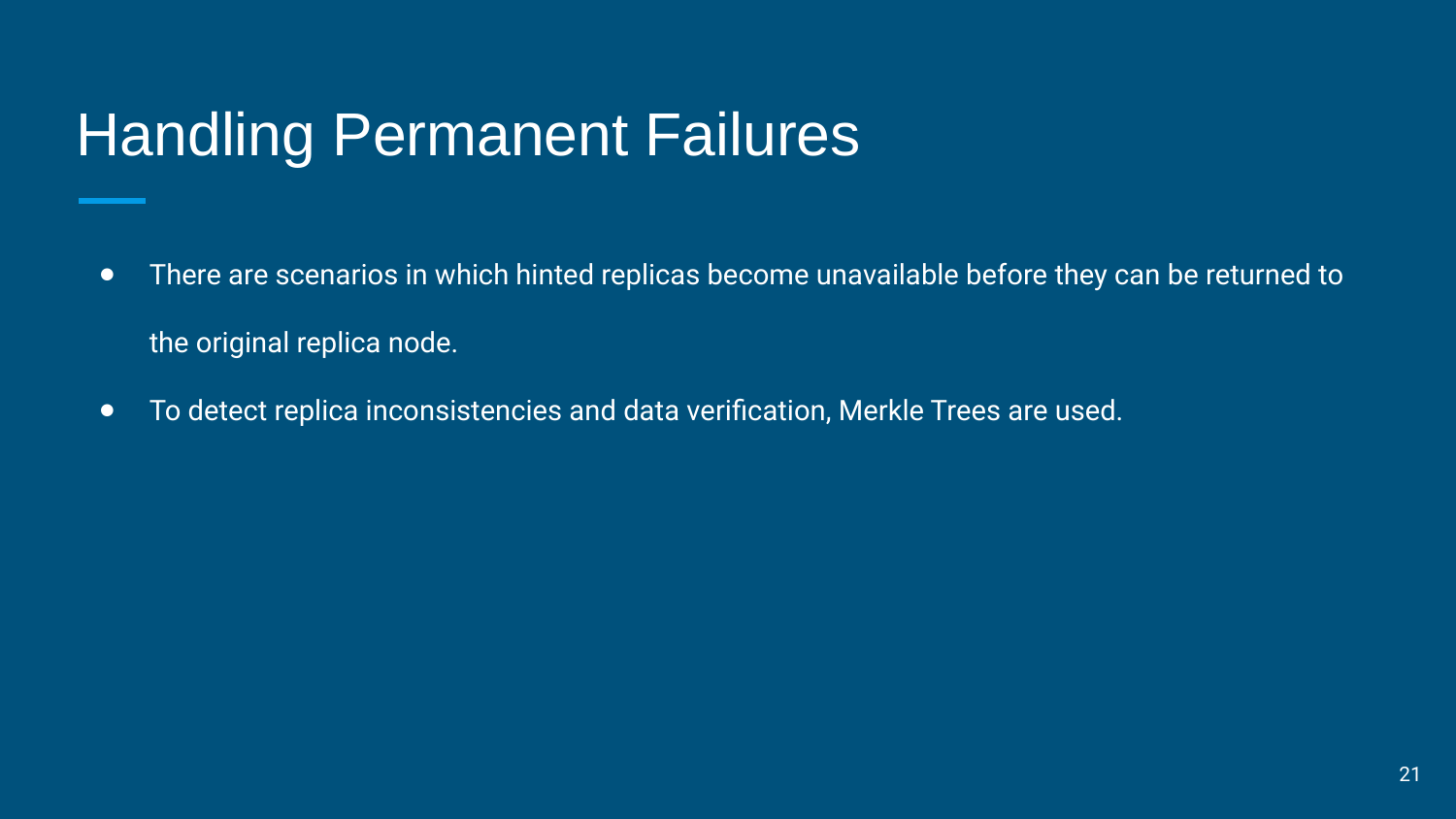

# Handling Permanent Failures
There are scenarios in which hinted replicas become unavailable before they can be returned to the original replica node.
To detect replica inconsistencies and data verification, Merkle Trees are used.
21